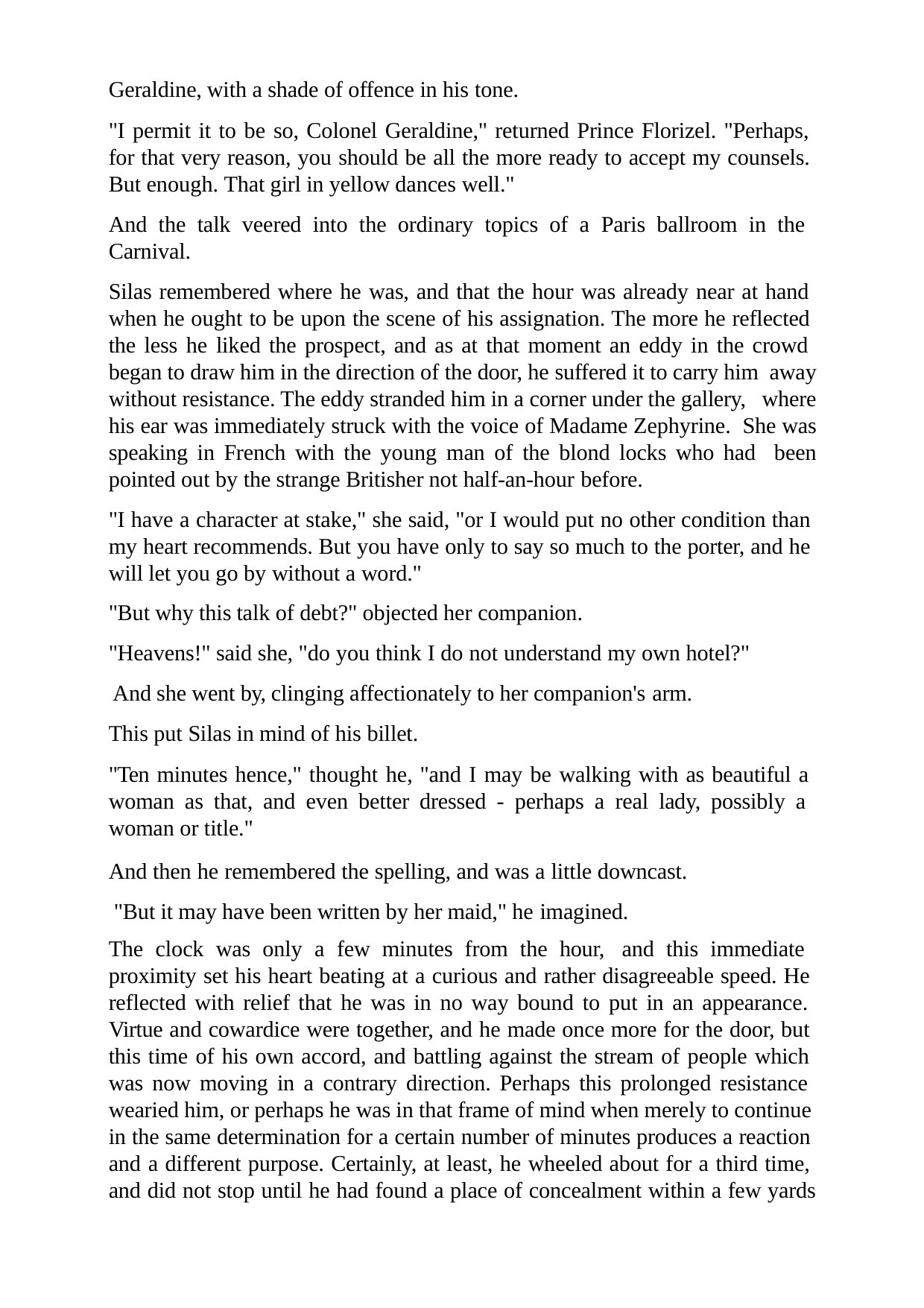

Geraldine, with a shade of offence in his tone.
"I permit it to be so, Colonel Geraldine," returned Prince Florizel. "Perhaps,  for that very reason, you should be all the more ready to accept my counsels.  But enough. That girl in yellow dances well."
And the talk veered into the ordinary topics of a Paris ballroom in the  Carnival.
Silas remembered where he was, and that the hour was already near at hand  when he ought to be upon the scene of his assignation. The more he reflected  the less he liked the prospect, and as at that moment an eddy in the crowd  began to draw him in the direction of the door, he suffered it to carry him  away without resistance. The eddy stranded him in a corner under the gallery,  where his ear was immediately struck with the voice of Madame Zephyrine.  She was speaking in French with the young man of the blond locks who had  been pointed out by the strange Britisher not half-an-hour before.
"I have a character at stake," she said, "or I would put no other condition than  my heart recommends. But you have only to say so much to the porter, and he  will let you go by without a word."
"But why this talk of debt?" objected her companion.
"Heavens!" said she, "do you think I do not understand my own hotel?"  And she went by, clinging affectionately to her companion's arm.
This put Silas in mind of his billet.
"Ten minutes hence," thought he, "and I may be walking with as beautiful a  woman as that, and even better dressed - perhaps a real lady, possibly a  woman or title."
And then he remembered the spelling, and was a little downcast.  "But it may have been written by her maid," he imagined.
The clock was only a few minutes from the hour, and this immediate  proximity set his heart beating at a curious and rather disagreeable speed. He  reflected with relief that he was in no way bound to put in an appearance.  Virtue and cowardice were together, and he made once more for the door, but  this time of his own accord, and battling against the stream of people which  was now moving in a contrary direction. Perhaps this prolonged resistance  wearied him, or perhaps he was in that frame of mind when merely to continue  in the same determination for a certain number of minutes produces a reaction  and a different purpose. Certainly, at least, he wheeled about for a third time,  and did not stop until he had found a place of concealment within a few yards